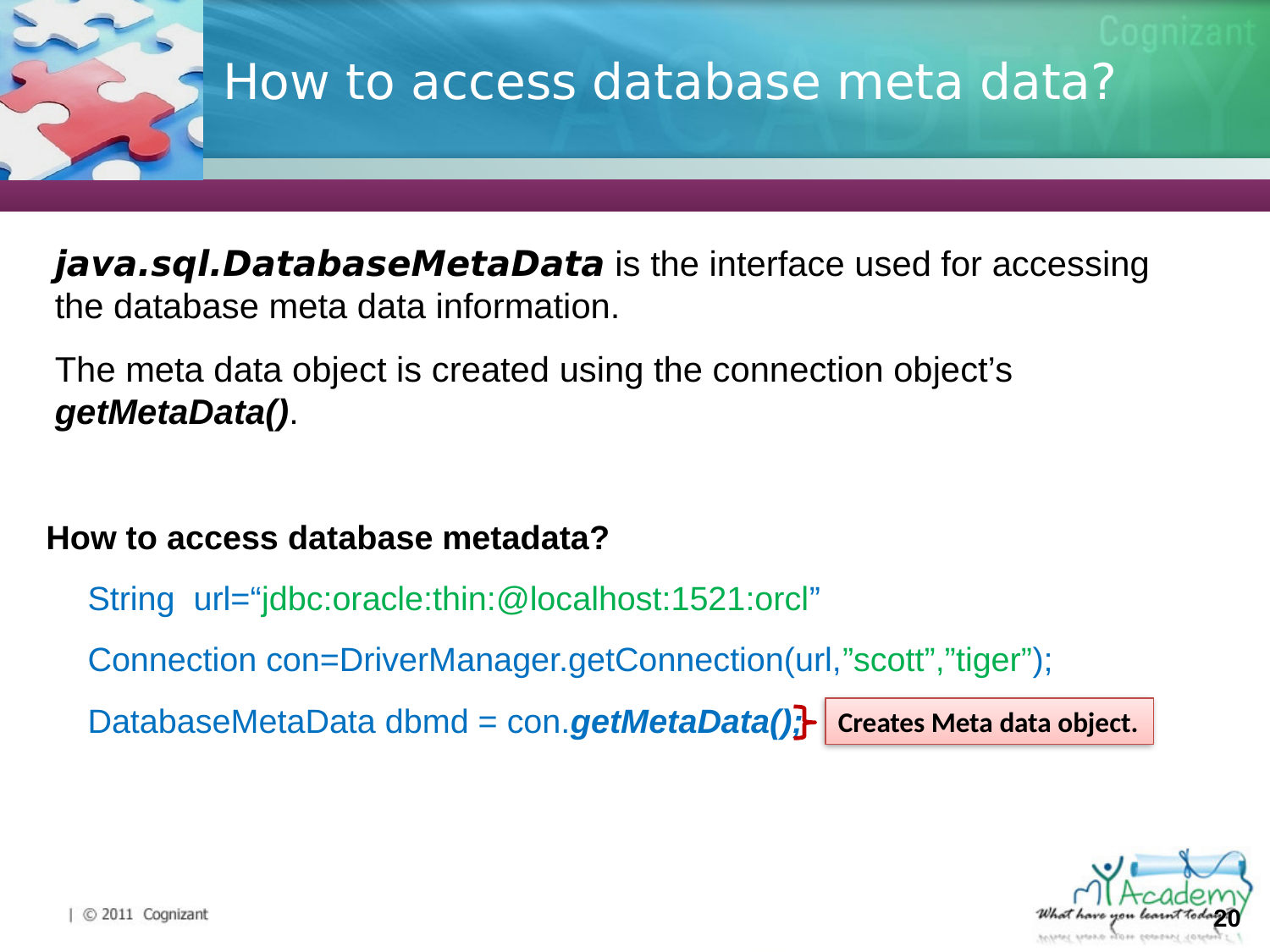

# How to access database meta data?
java.sql.DatabaseMetaData is the interface used for accessing the database meta data information.
The meta data object is created using the connection object’s getMetaData().

How to access database metadata?
String  url=“jdbc:oracle:thin:@localhost:1521:orcl”
Connection con=DriverManager.getConnection(url,”scott”,”tiger”);
DatabaseMetaData dbmd = con.getMetaData();

Creates Meta data object.

20